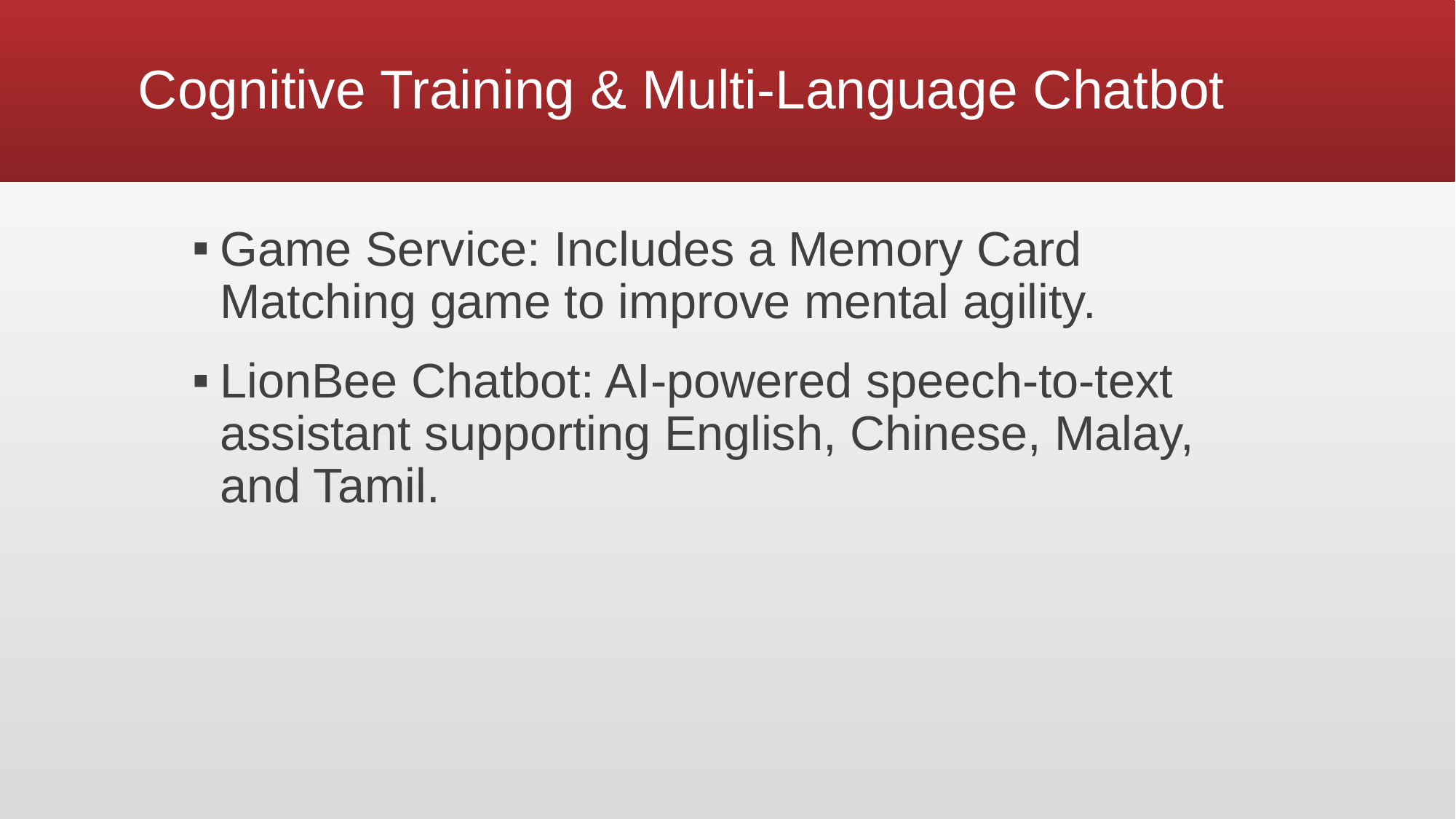

# Cognitive Training & Multi-Language Chatbot
Game Service: Includes a Memory Card Matching game to improve mental agility.
LionBee Chatbot: AI-powered speech-to-text assistant supporting English, Chinese, Malay, and Tamil.